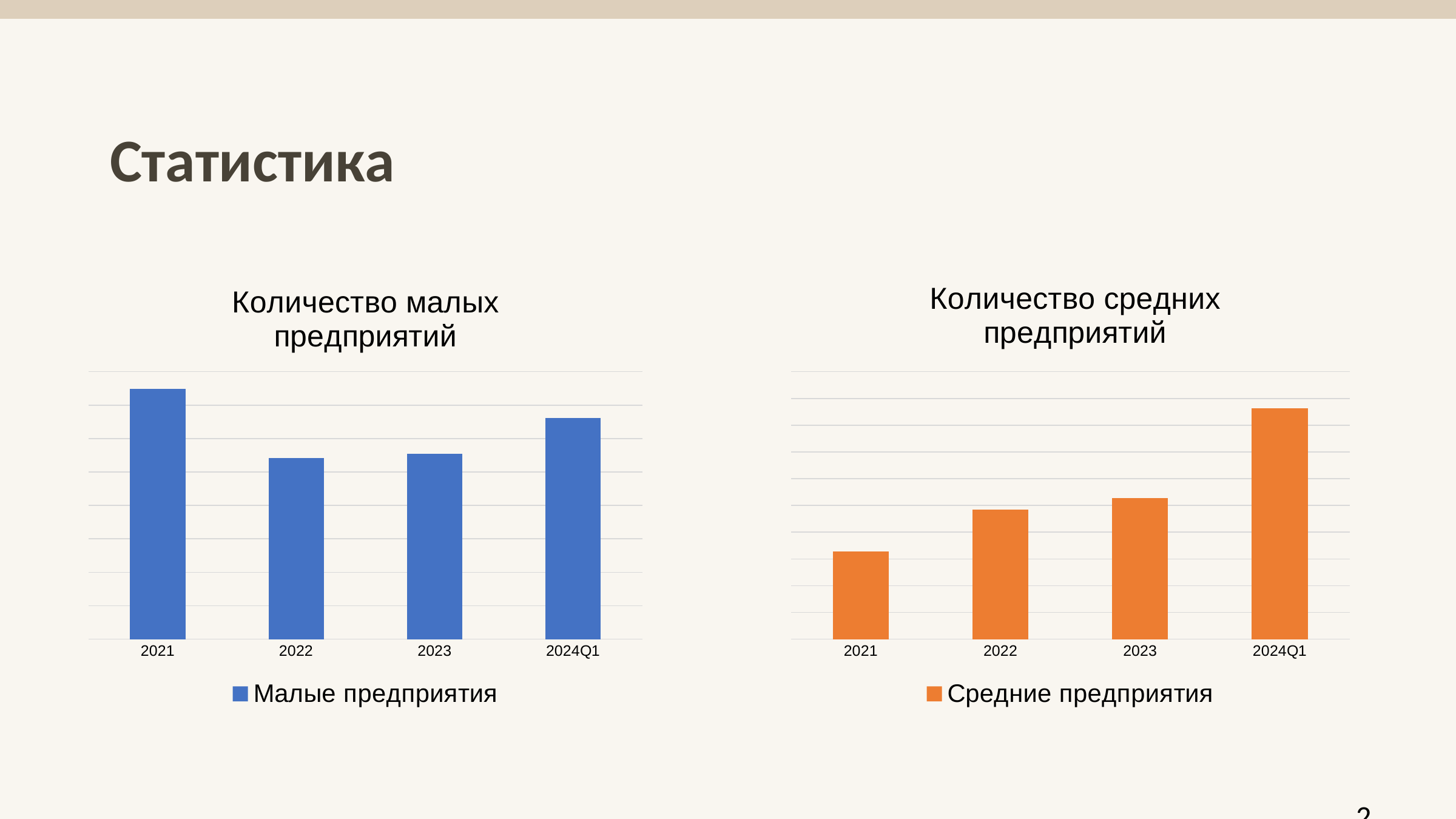

Статистика

### Chart: Количество средних предприятий

| Category | Средние предприятия |
|---|---|
| 2021 | 17658.0 |
| 2022 | 17968.0 |
| 2023 | 18057.0 |
| 2024Q1 | 18724.0 |

### Chart: Количество малых предприятий

| Category | Малые предприятия |
|---|---|
| 2021 | 14976.0 |
| 2022 | 10822.0 |
| 2023 | 11085.0 |
| 2024Q1 | 13214.0 |

2